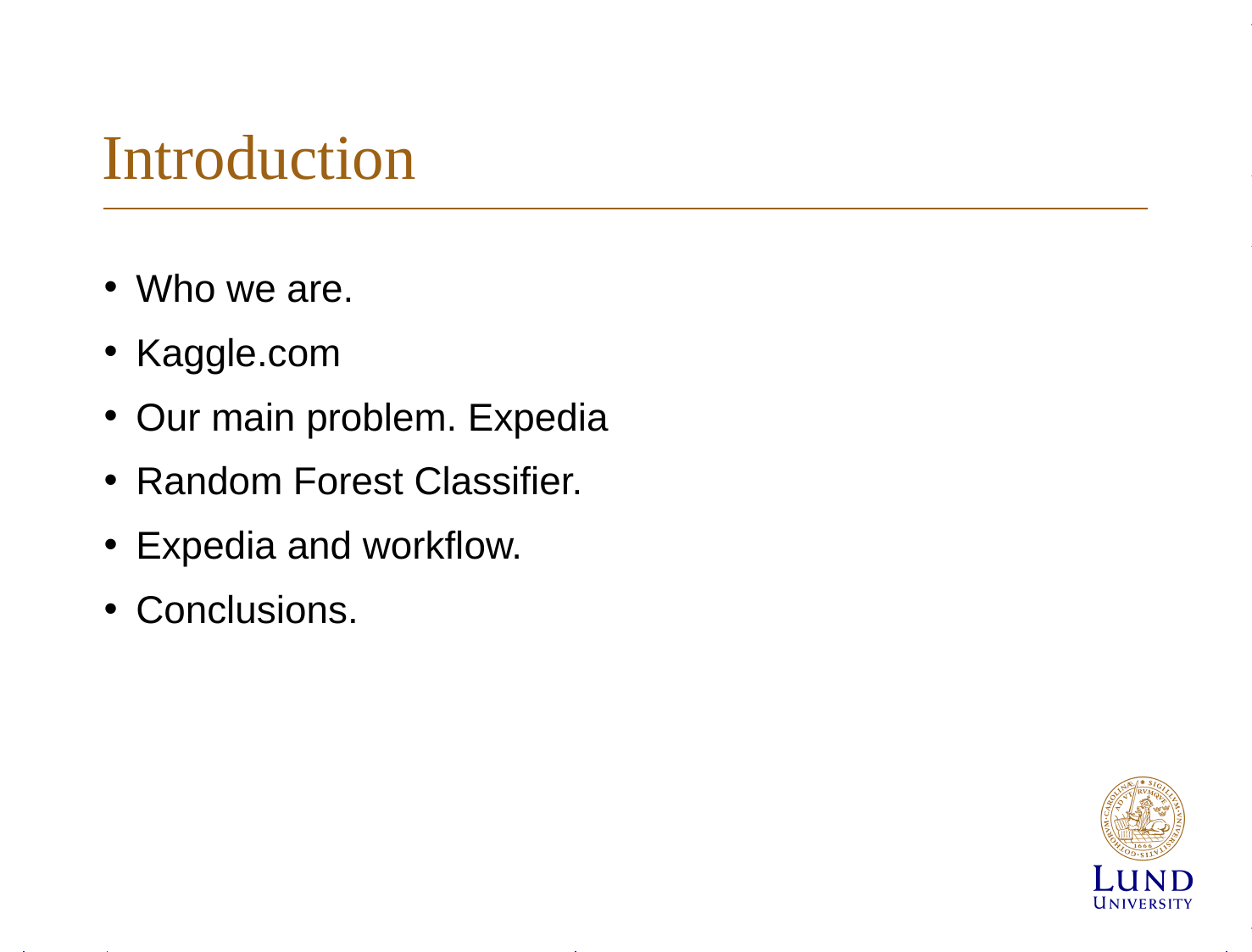

# Introduction
Who we are.
Kaggle.com
Our main problem. Expedia
Random Forest Classifier.
Expedia and workflow.
Conclusions.